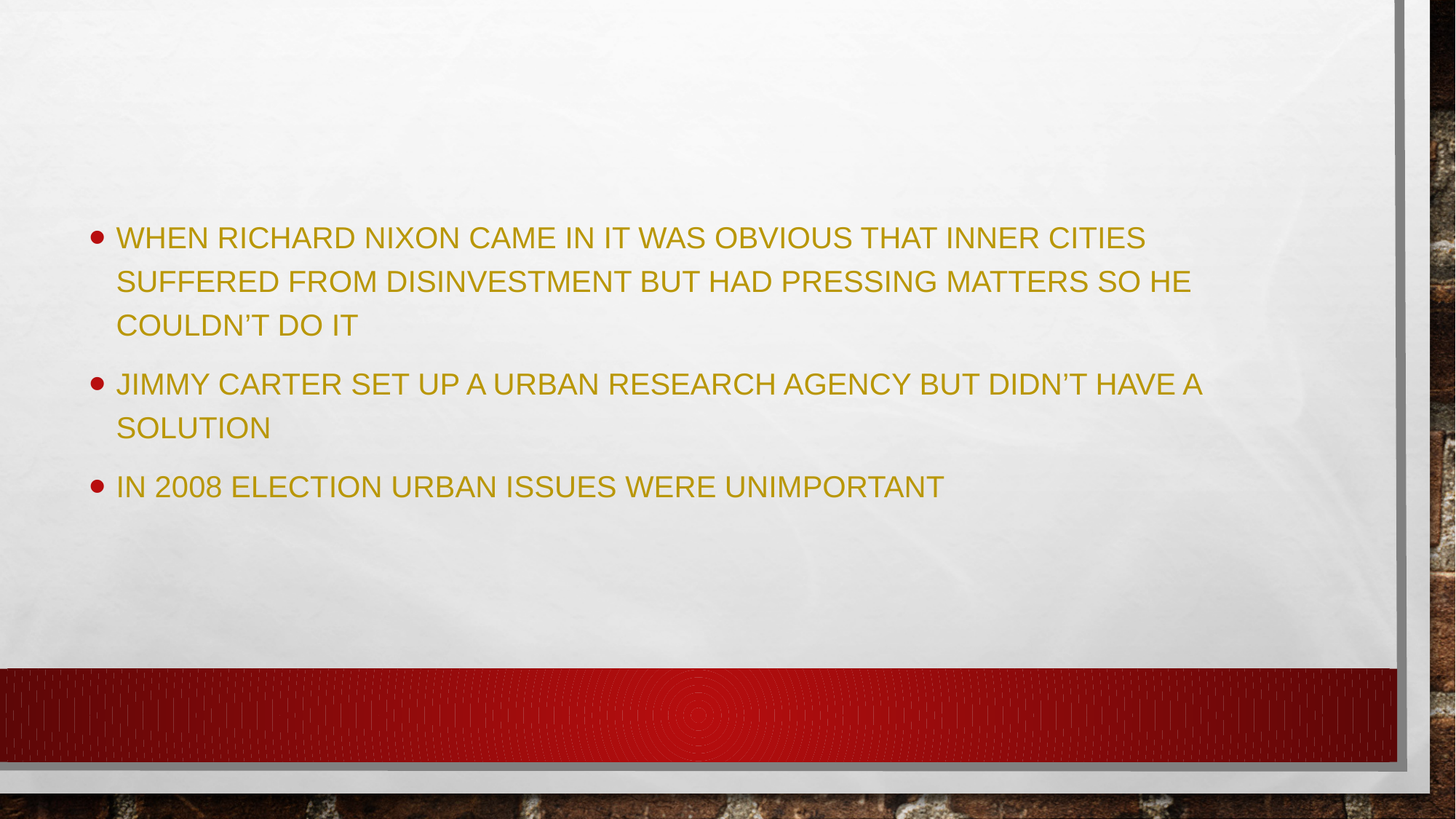

When Richard Nixon came in it was obvious that inner cities suffered from disinvestment but had pressing matters so he  couldn’t do it
Jimmy CARTER set up a urban research agency but didn’t have a solution
In 2008 election urban issues were unimportant